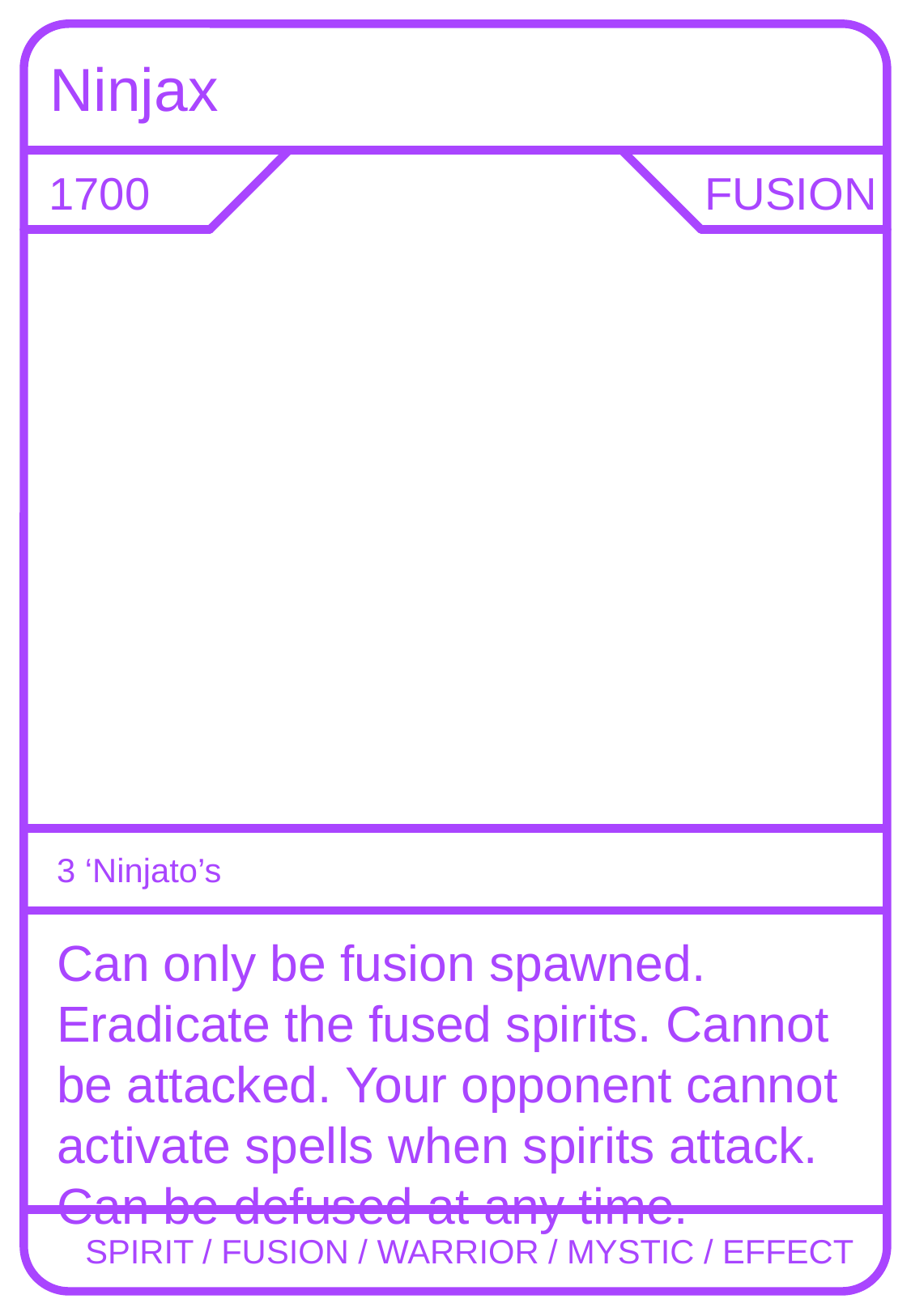

Ninjax
1700
FUSION
3 ‘Ninjato’s
Can only be fusion spawned. Eradicate the fused spirits. Cannot be attacked. Your opponent cannot activate spells when spirits attack. Can be defused at any time.
SPIRIT / FUSION / WARRIOR / MYSTIC / EFFECT